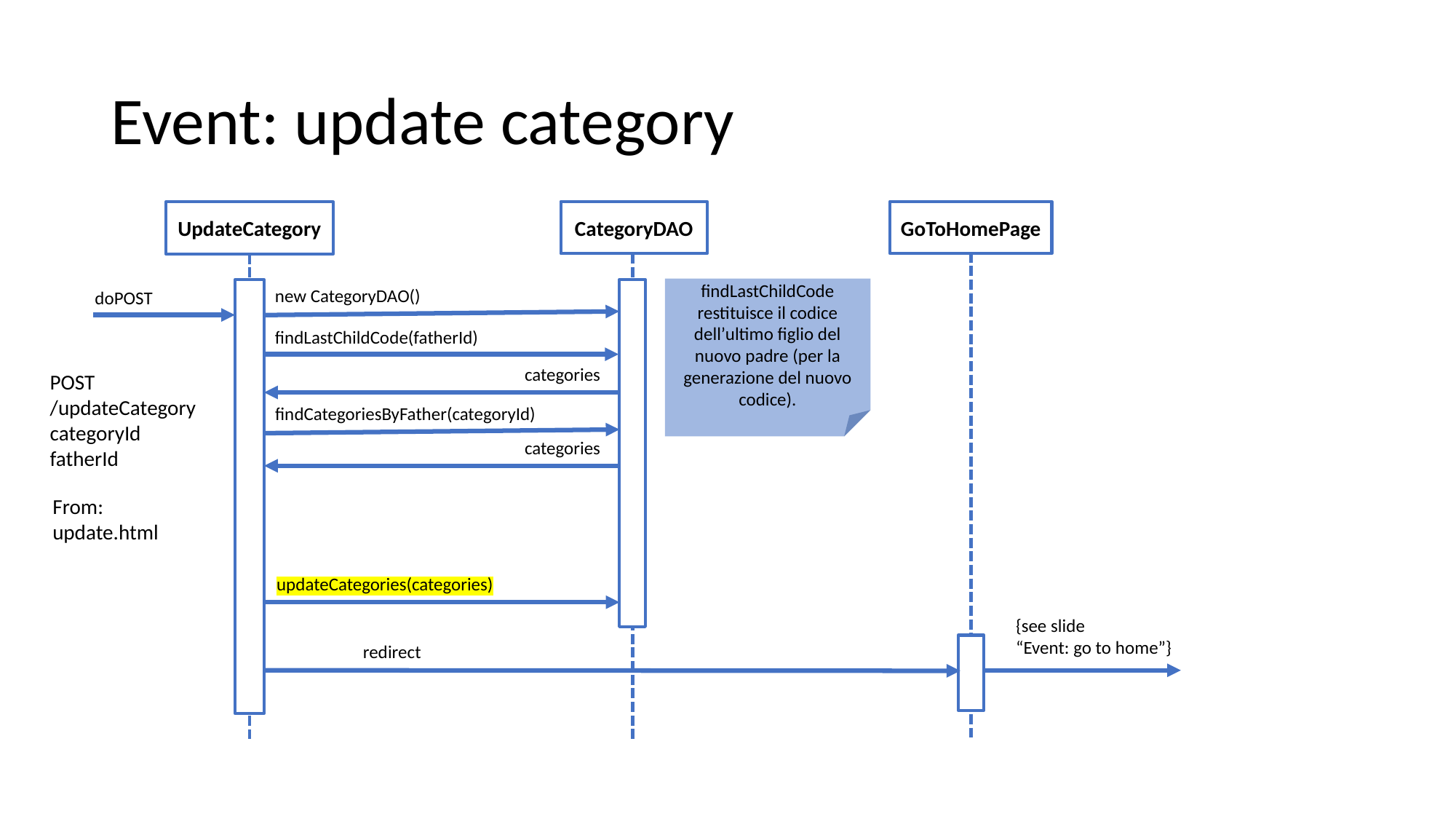

# Event: update category
CategoryDAO
GoToHomePage
UpdateCategory
findLastChildCode restituisce il codice dell’ultimo figlio del nuovo padre (per la generazione del nuovo codice).
new CategoryDAO()
doPOST
findLastChildCode(fatherId)
categories
POST
/updateCategory
categoryId
fatherId
findCategoriesByFather(categoryId)
categories

From:
update.html
updateCategories(categories)
{see slide
“Event: go to home”}
redirect